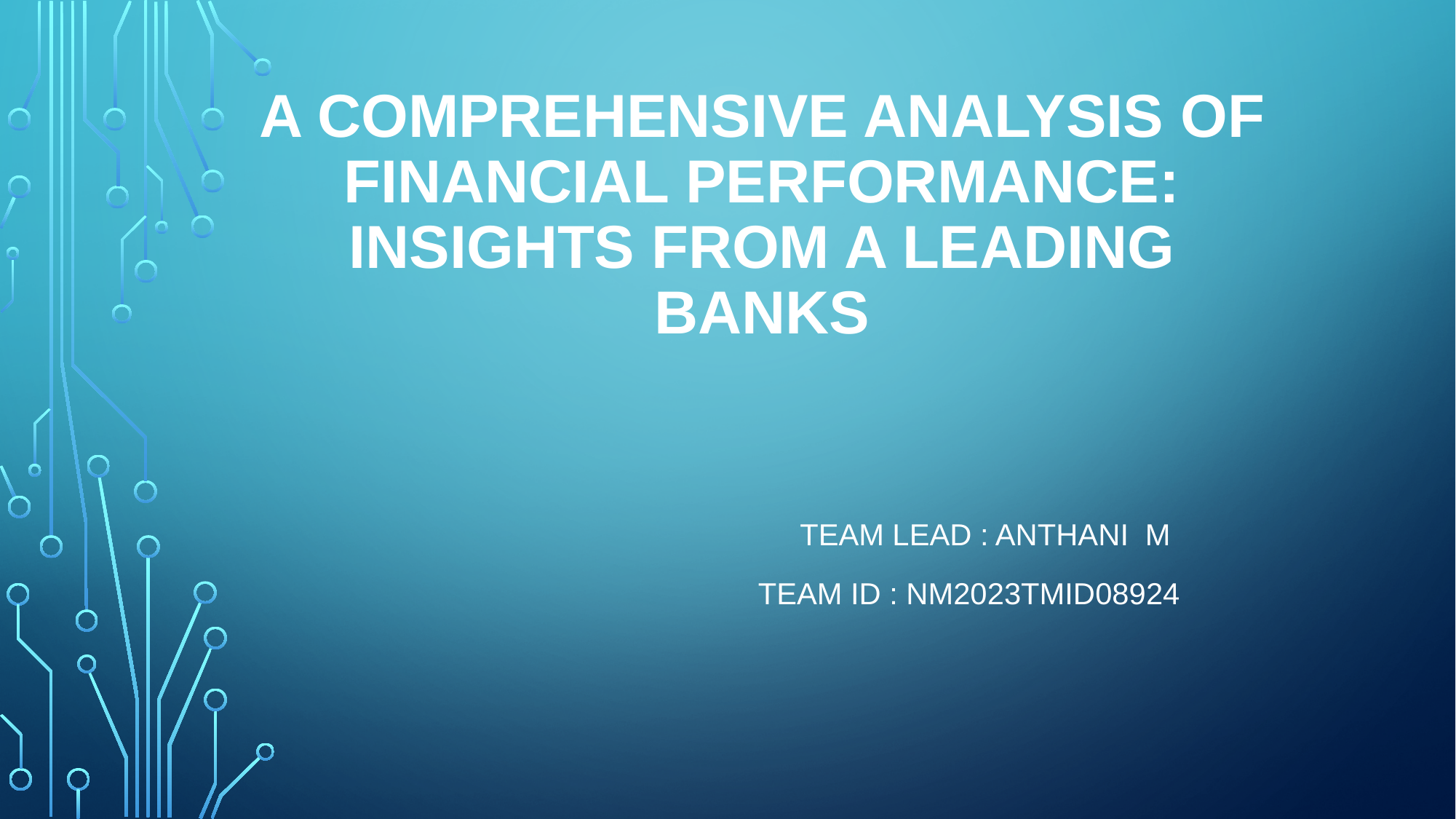

# A comprehensive analysis of financial performance: insights from a leading banks
     team lead : anthani  m
Team id : nm2023tmid08924